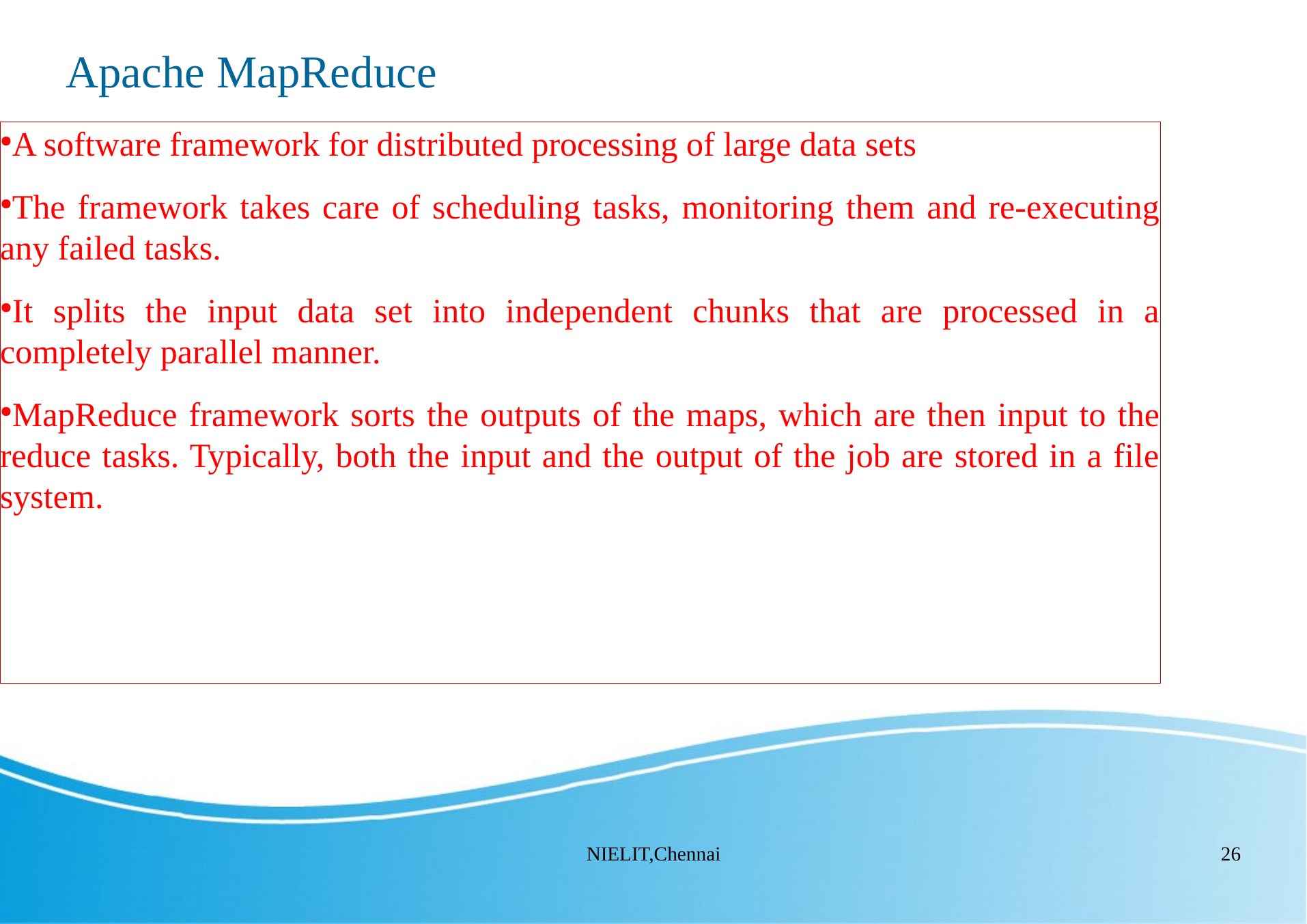

Apache MapReduce
A software framework for distributed processing of large data sets
The framework takes care of scheduling tasks, monitoring them and re-executing any failed tasks.
It splits the input data set into independent chunks that are processed in a completely parallel manner.
MapReduce framework sorts the outputs of the maps, which are then input to the reduce tasks. Typically, both the input and the output of the job are stored in a file system.
NIELIT,Chennai
26